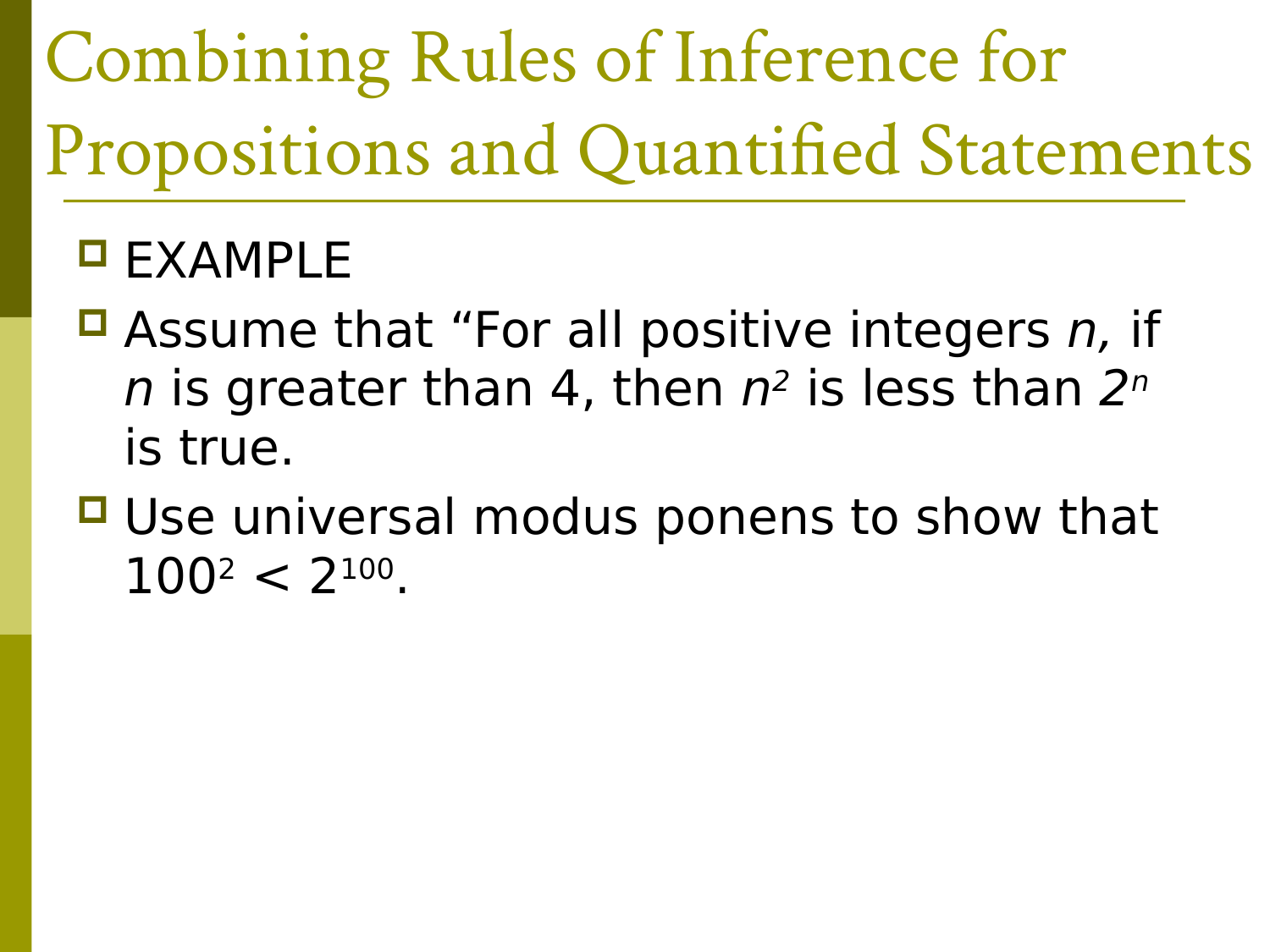

# Combining Rules of Inference for Propositions and Quantified Statements
EXAMPLE
Assume that “For all positive integers n, if n is greater than 4, then n2 is less than 2n is true.
Use universal modus ponens to show that 1002 < 2100.